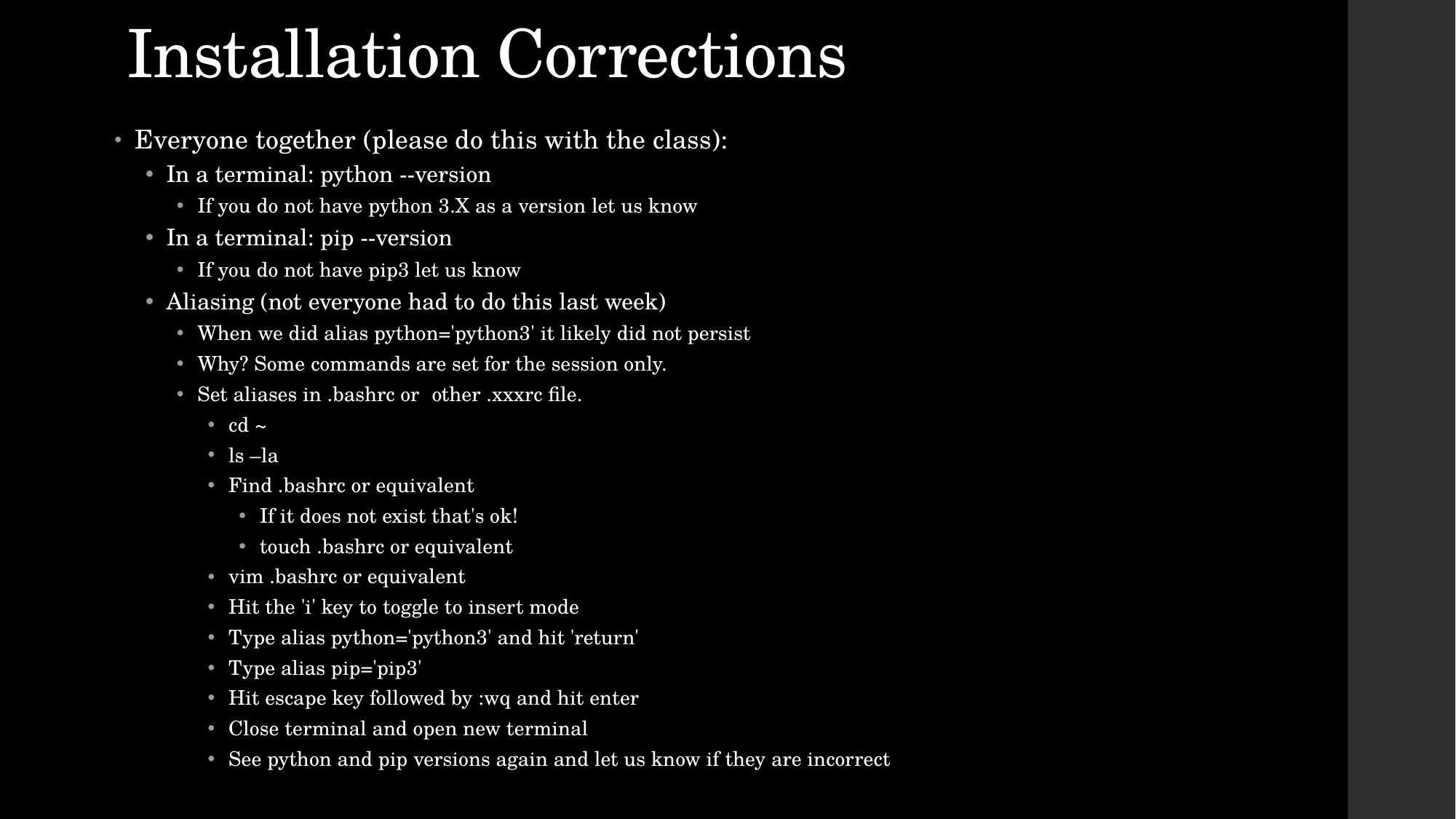

# Installation Corrections
Everyone together (please do this with the class):
In a terminal: python --version
If you do not have python 3.X as a version let us know
In a terminal: pip --version
If you do not have pip3 let us know
Aliasing (not everyone had to do this last week)
When we did alias python='python3' it likely did not persist
Why? Some commands are set for the session only.
Set aliases in .bashrc or  other .xxxrc file.
cd ~
ls –la
Find .bashrc or equivalent
If it does not exist that's ok!
touch .bashrc or equivalent
vim .bashrc or equivalent
Hit the 'i' key to toggle to insert mode
Type alias python='python3' and hit 'return'
Type alias pip='pip3'
Hit escape key followed by :wq and hit enter
Close terminal and open new terminal
See python and pip versions again and let us know if they are incorrect